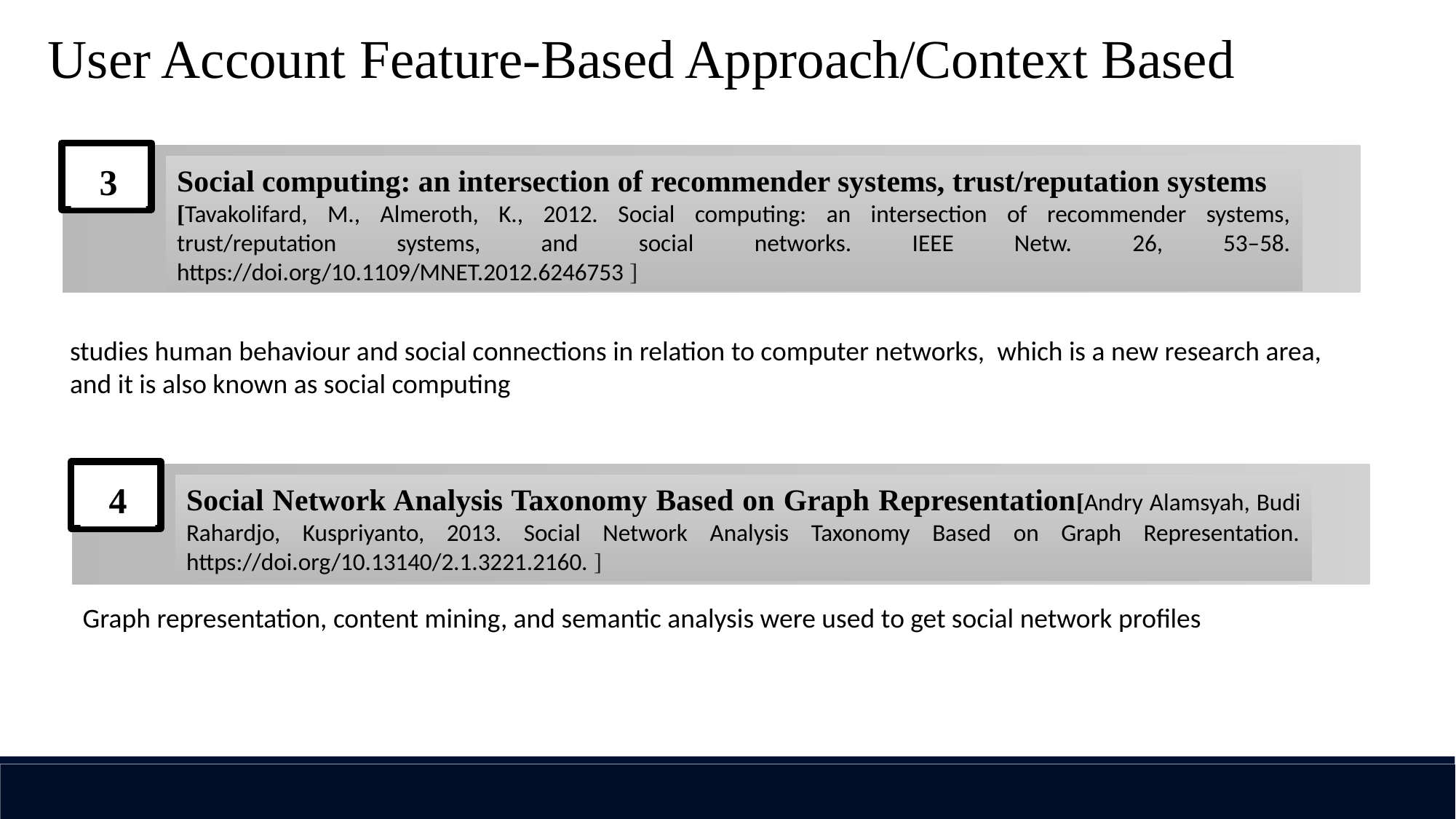

User Account Feature-Based Approach/Context Based

3
Social computing: an intersection of recommender systems, trust/reputation systems
[Tavakolifard, M., Almeroth, K., 2012. Social computing: an intersection of recommender systems, trust/reputation systems, and social networks. IEEE Netw. 26, 53–58. https://doi.org/10.1109/MNET.2012.6246753 ]
studies human behaviour and social connections in relation to computer networks,  which is a new research area, and it is also known as social computing

4
Social Network Analysis Taxonomy Based on Graph Representation[Andry Alamsyah, Budi Rahardjo, Kuspriyanto, 2013. Social Network Analysis Taxonomy Based on Graph Representation. https://doi.org/10.13140/2.1.3221.2160. ]
Graph representation, content mining, and semantic analysis were used to get social network profiles